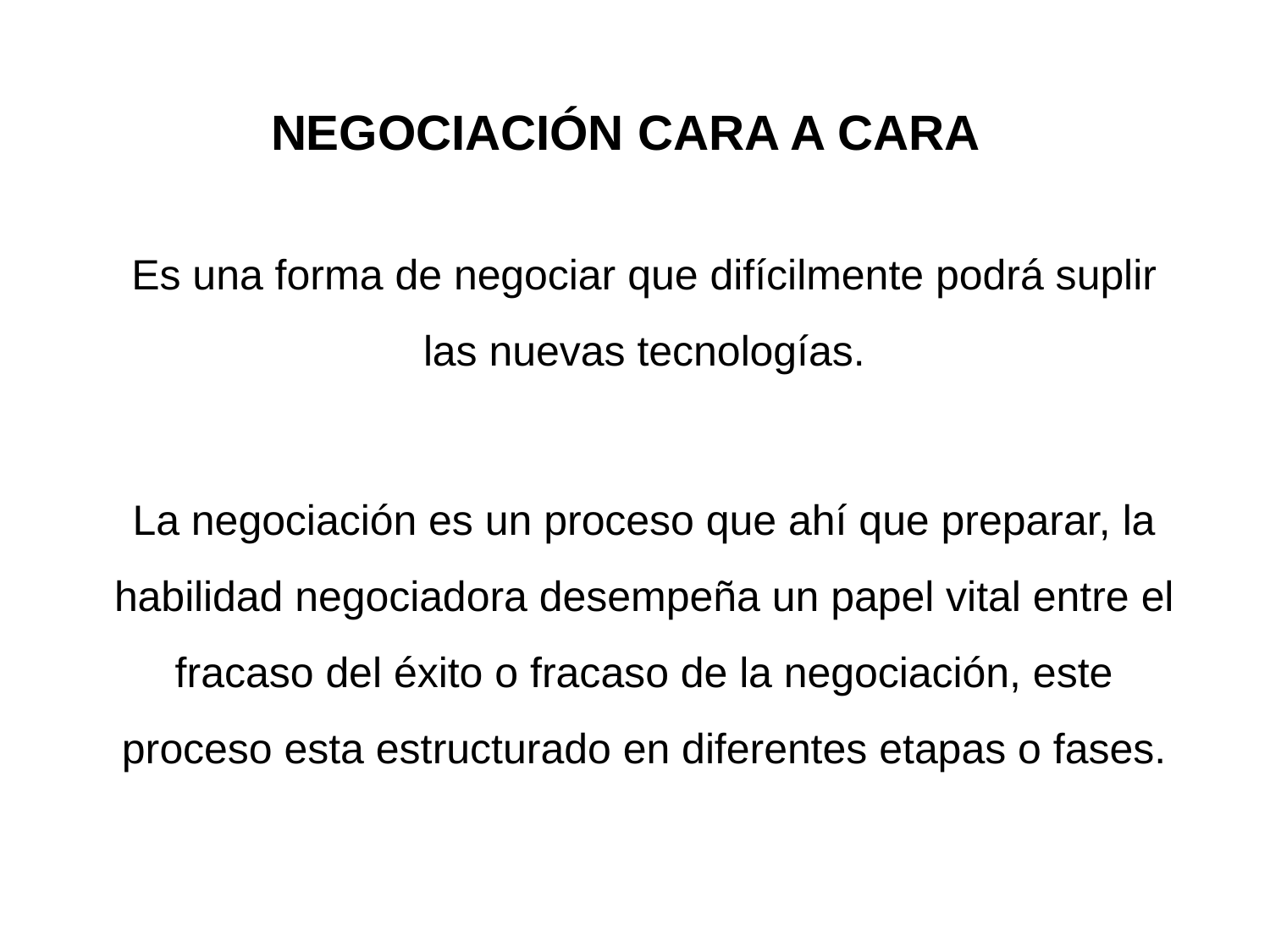

# NEGOCIACIÓN CARA A CARA
Es una forma de negociar que difícilmente podrá suplir las nuevas tecnologías.

La negociación es un proceso que ahí que preparar, la habilidad negociadora desempeña un papel vital entre el fracaso del éxito o fracaso de la negociación, este proceso esta estructurado en diferentes etapas o fases.